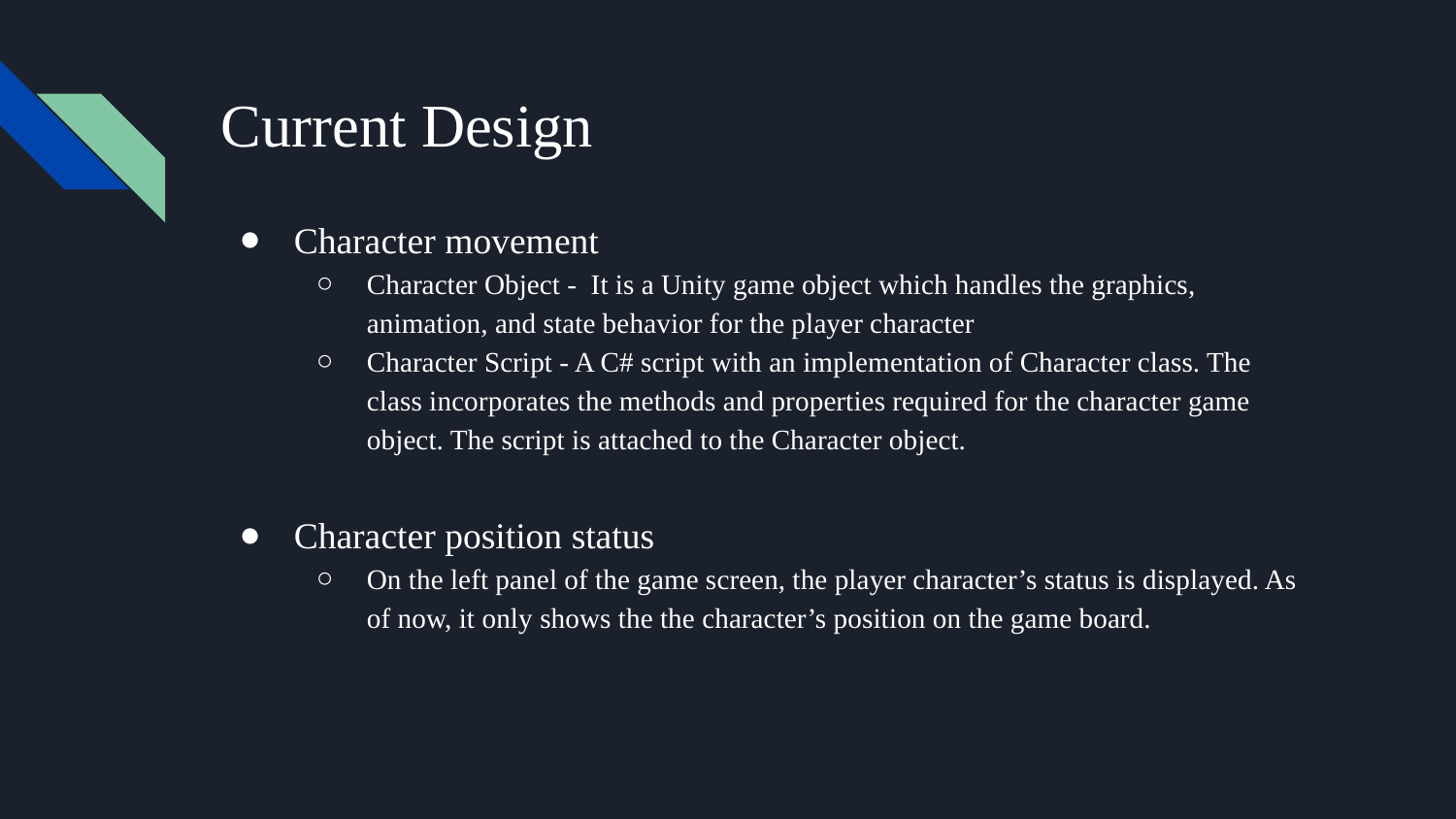

# Current Design
Character movement
Character Object -  It is a Unity game object which handles the graphics, animation, and state behavior for the player character
Character Script - A C# script with an implementation of Character class. The class incorporates the methods and properties required for the character game object. The script is attached to the Character object.

Character position status
On the left panel of the game screen, the player character’s status is displayed. As of now, it only shows the the character’s position on the game board.